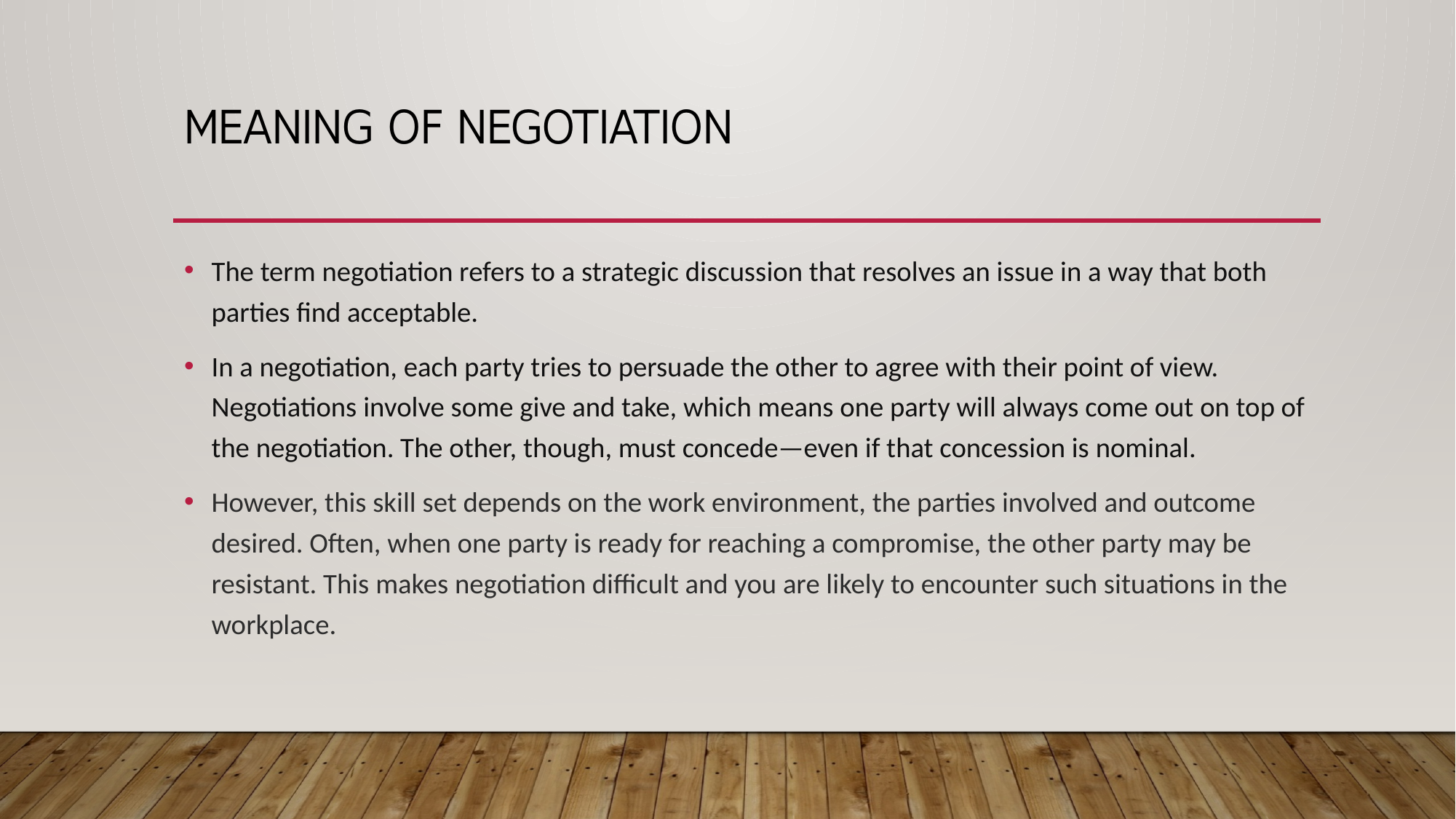

# Meaning of negotiation
The term negotiation refers to a strategic discussion that resolves an issue in a way that both parties find acceptable.
In a negotiation, each party tries to persuade the other to agree with their point of view. Negotiations involve some give and take, which means one party will always come out on top of the negotiation. The other, though, must concede—even if that concession is nominal.
However, this skill set depends on the work environment, the parties involved and outcome desired. Often, when one party is ready for reaching a compromise, the other party may be resistant. This makes negotiation difficult and you are likely to encounter such situations in the workplace.